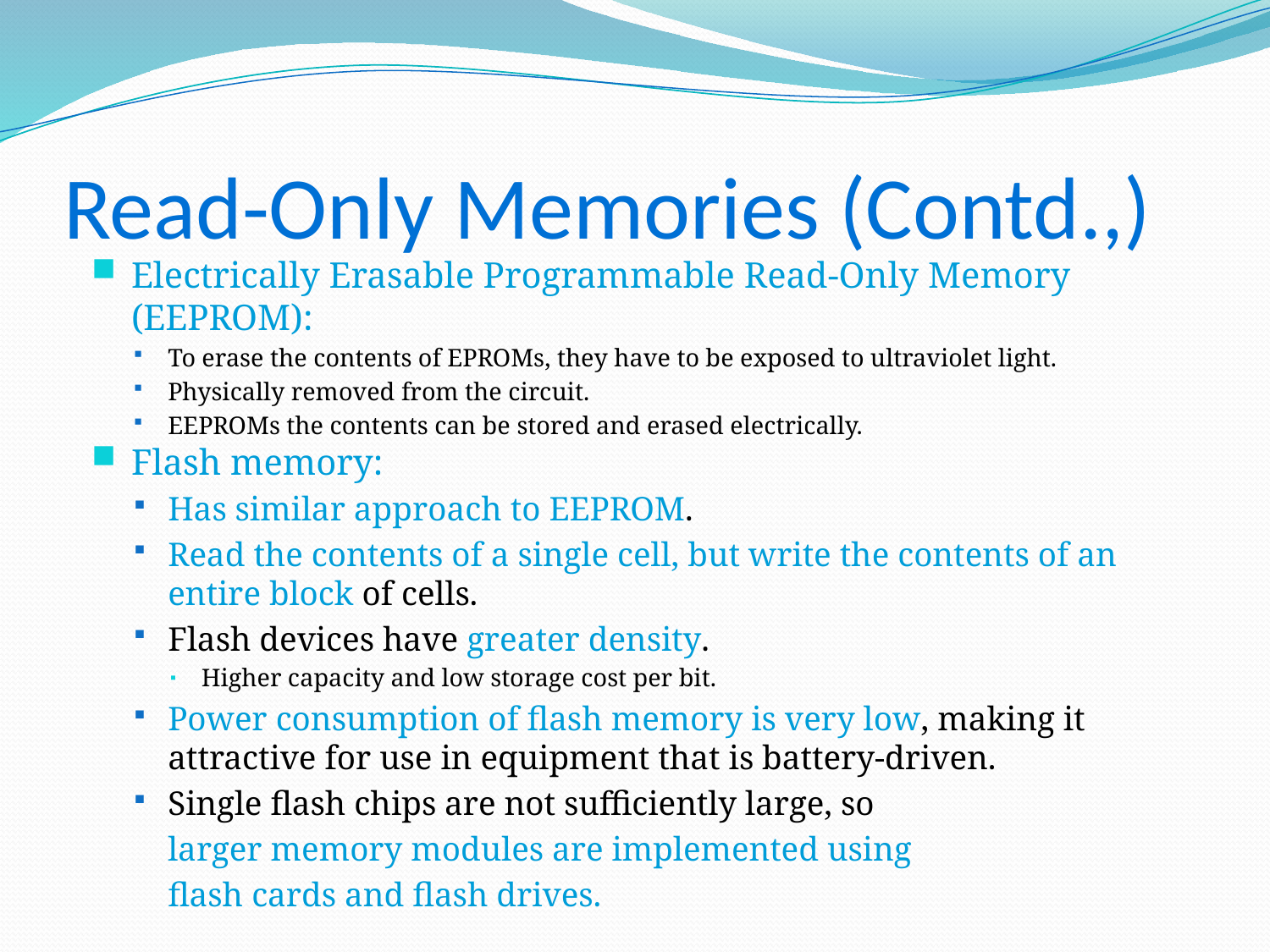

# Read-Only Memories (Contd.,)
Electrically Erasable Programmable Read-Only Memory (EEPROM):
To erase the contents of EPROMs, they have to be exposed to ultraviolet light.
Physically removed from the circuit.
EEPROMs the contents can be stored and erased electrically.
Flash memory:
Has similar approach to EEPROM.
Read the contents of a single cell, but write the contents of an entire block of cells.
Flash devices have greater density.
Higher capacity and low storage cost per bit.
Power consumption of flash memory is very low, making it attractive for use in equipment that is battery-driven.
Single flash chips are not sufficiently large, so
	larger memory modules are implemented using
	flash cards and flash drives.